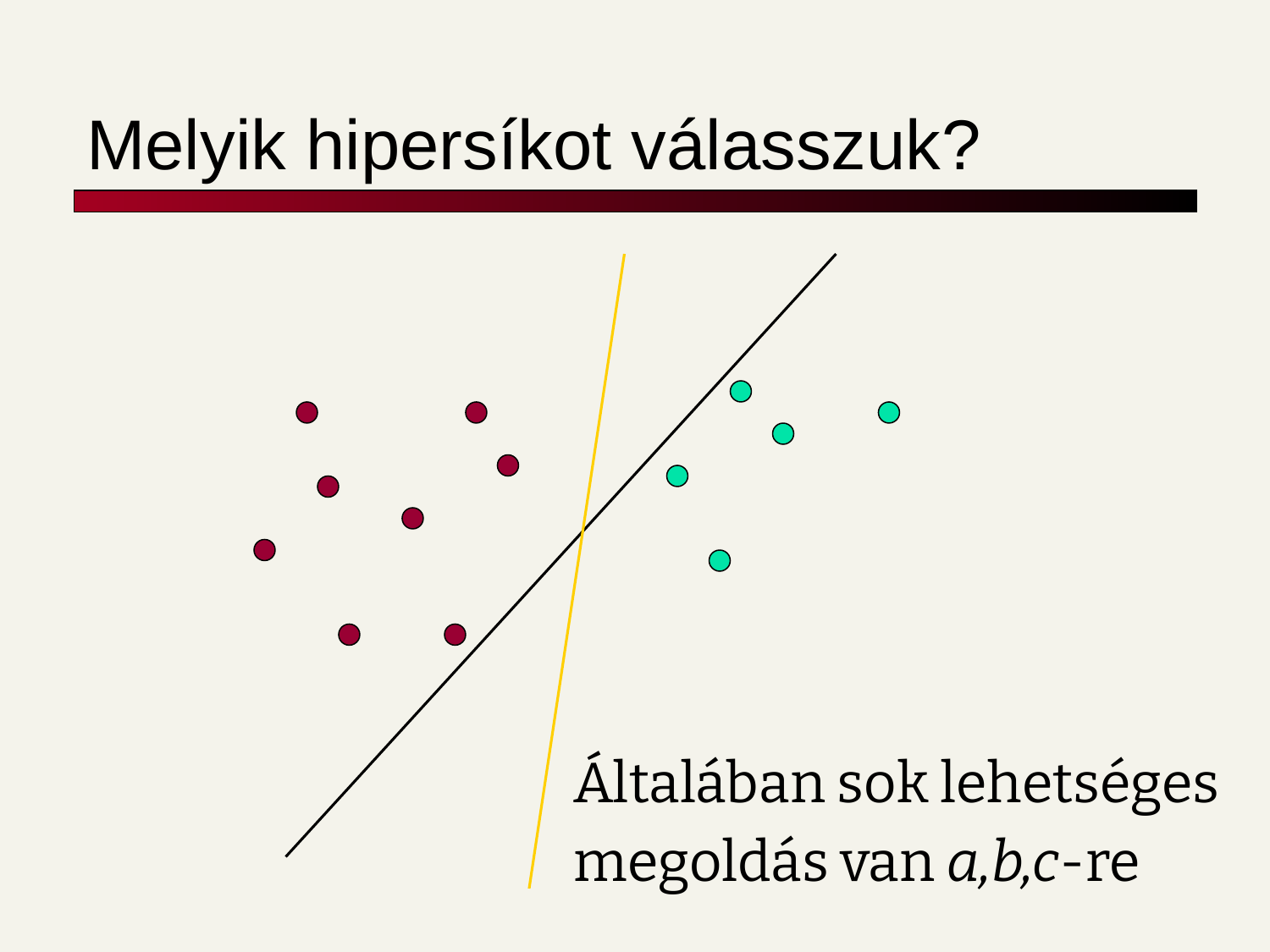

# Melyik hipersíkot válasszuk?

Általában sok lehetséges
megoldás van a,b,c-re